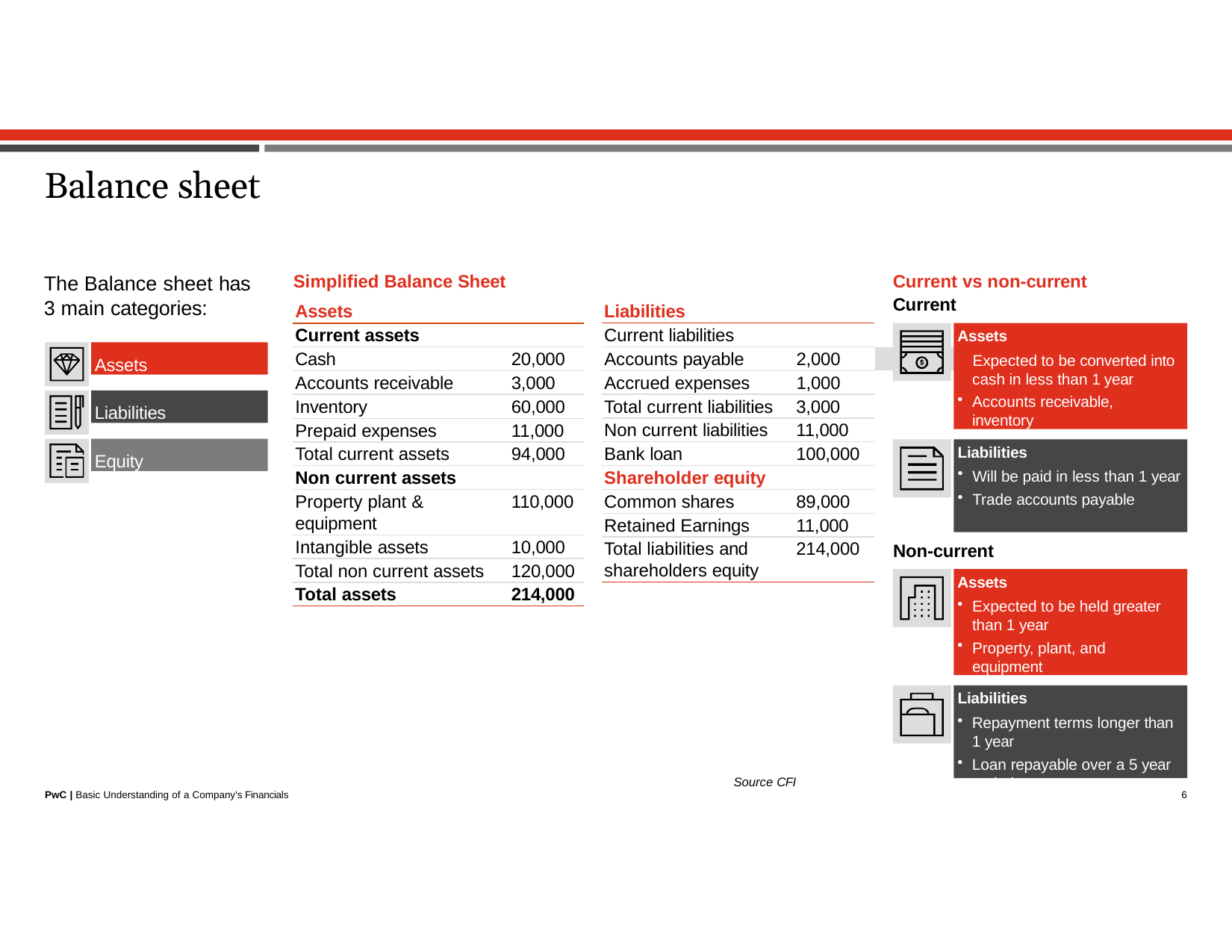

# Balance sheet
Simplified Balance Sheet Assets
Current vs non-current Current
The Balance sheet has 3 main categories:
Liabilities
Current liabilities
Current assets

Assets
Expected to be converted into cash in less than 1 year
Accounts receivable, inventory

Assets
| Cash | 20,000 |  | Accounts payable | 2,000 | • |
| --- | --- | --- | --- | --- | --- |
| Accounts receivable | 3,000 |  | Accrued expenses | 1,000 |  |
Liabilities
Total current liabilities
3,000
Inventory
60,000
Non current liabilities
11,000
Prepaid expenses
11,000

Liabilities
Will be paid in less than 1 year
Trade accounts payable
Equity

Bank loan
100,000
Total current assets
94,000

Non current assets
Shareholder equity

Common shares
89,000
Property plant & equipment
110,000

Retained Earnings
11,000

Intangible assets
10,000

Total liabilities and shareholders equity
214,000

Non-current
Total non current assets
120,000

Assets
Expected to be held greater than 1 year
Property, plant, and equipment
Total assets
214,000

Liabilities
Repayment terms longer than 1 year
Loan repayable over a 5 year period

Source CFI
6
PwC | Basic Understanding of a Company's Financials